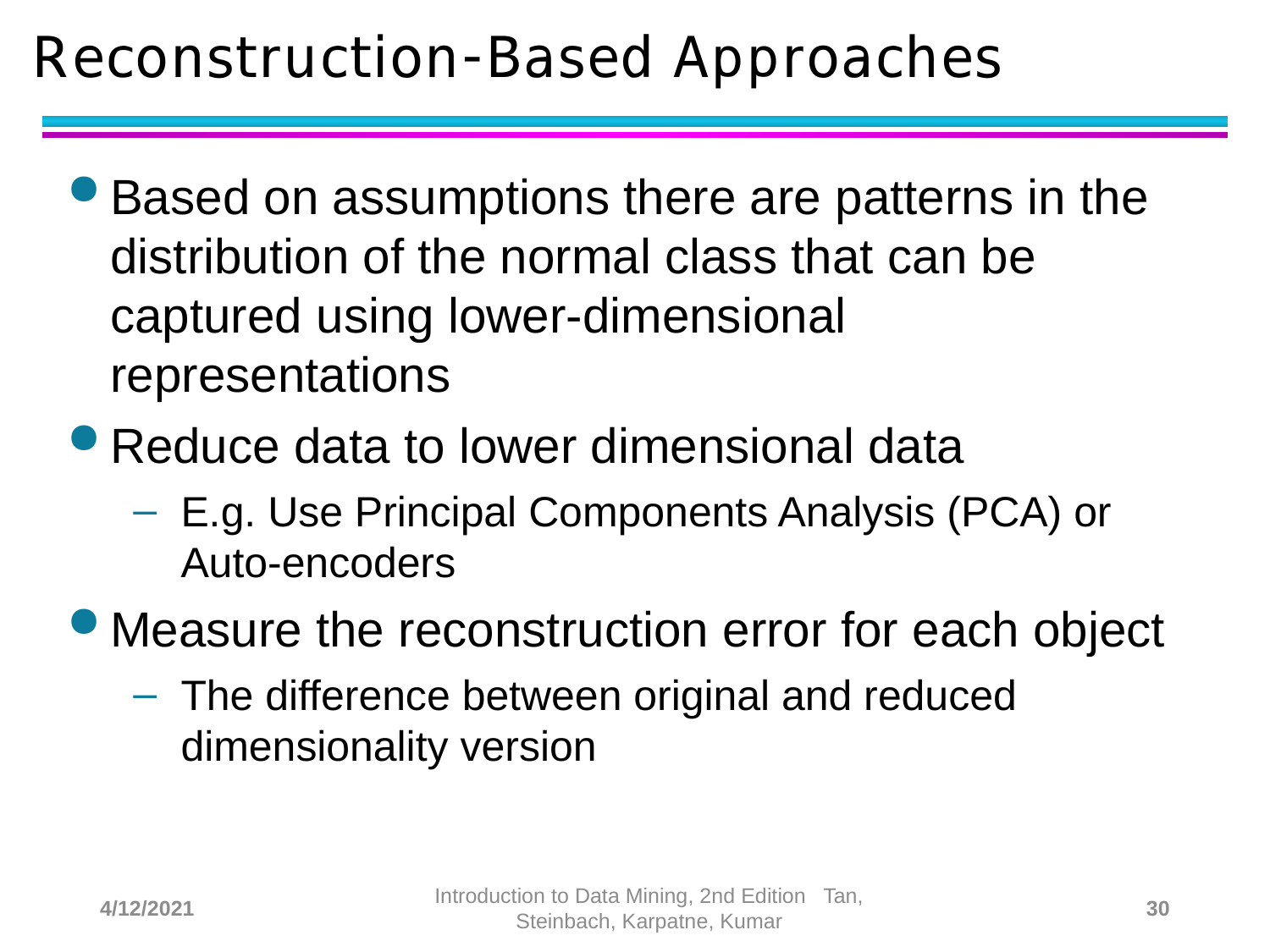

# Reconstruction-Based Approaches
Based on assumptions there are patterns in the distribution of the normal class that can be captured using lower-dimensional representations
Reduce data to lower dimensional data
E.g. Use Principal Components Analysis (PCA) or Auto-encoders
Measure the reconstruction error for each object
The difference between original and reduced dimensionality version
4/12/2021
Introduction to Data Mining, 2nd Edition   Tan, Steinbach, Karpatne, Kumar
30